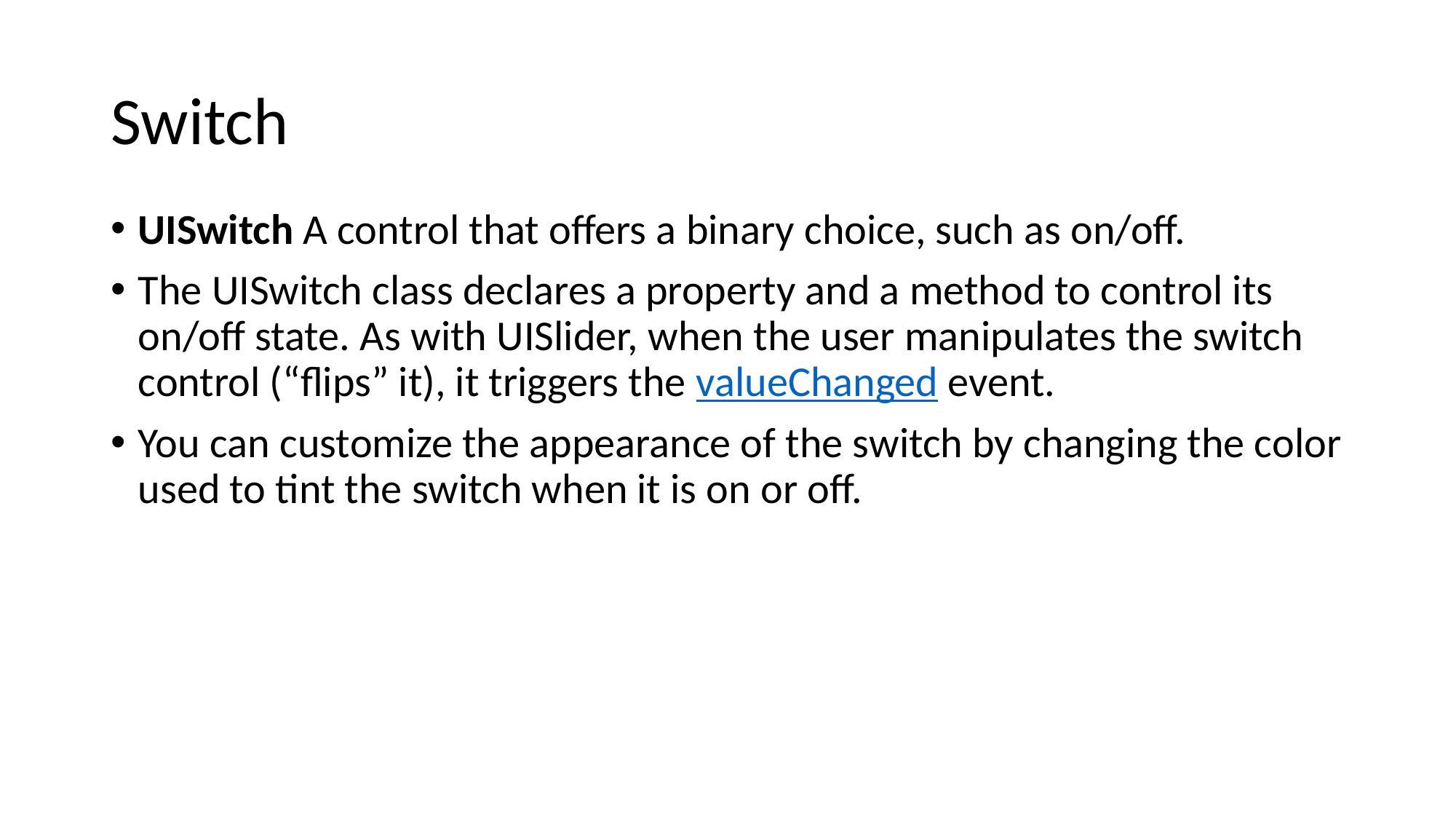

# Switch
UISwitch A control that offers a binary choice, such as on/off.
The UISwitch class declares a property and a method to control its on/off state. As with UISlider, when the user manipulates the switch control (“flips” it), it triggers the valueChanged event.
You can customize the appearance of the switch by changing the color used to tint the switch when it is on or off.